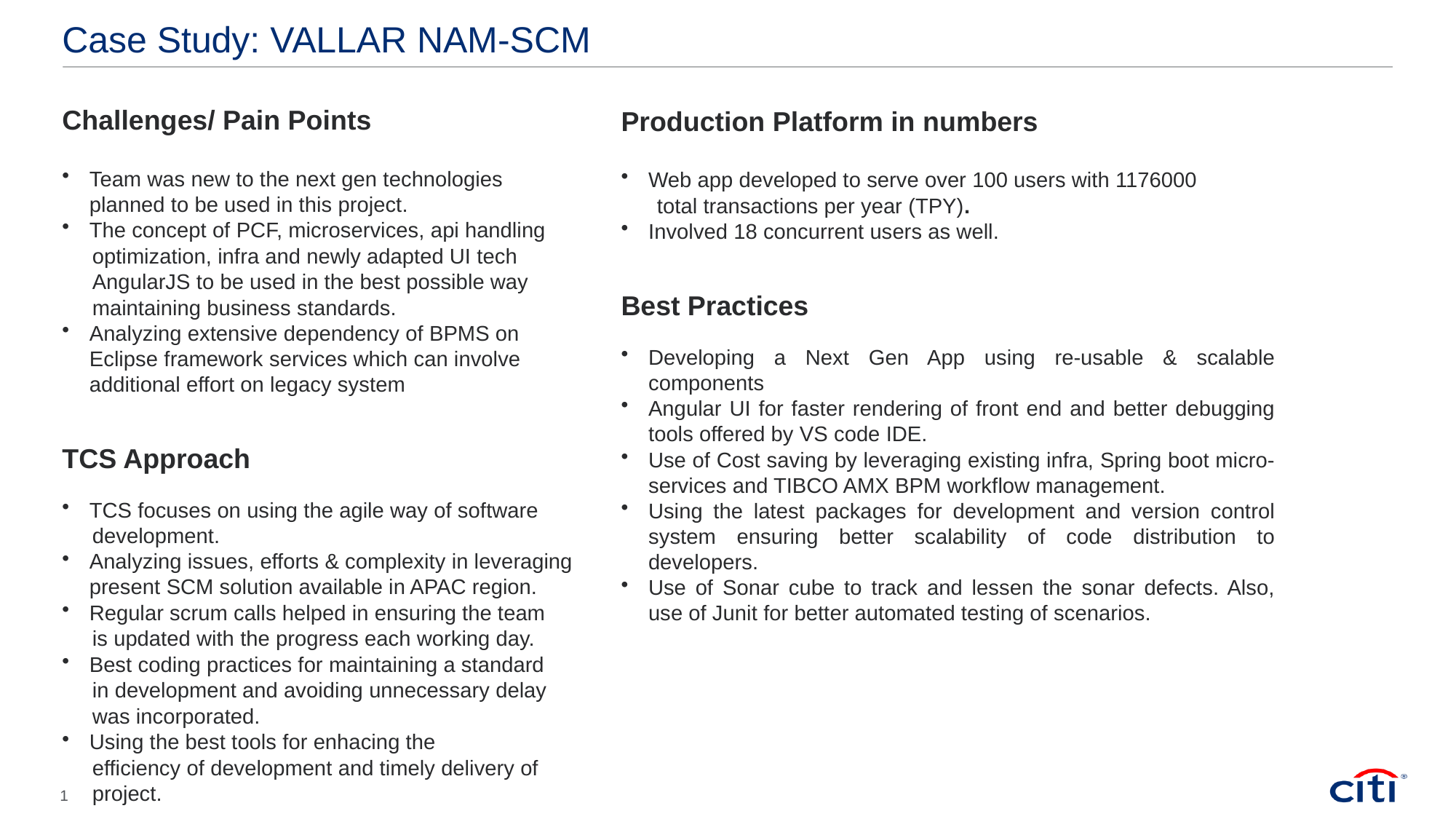

# Case Study: VALLAR NAM-SCM
Challenges/ Pain Points

Team was new to the next gen technologies planned to be used in this project.
The concept of PCF, microservices, api handling
     optimization, infra and newly adapted UI tech
     AngularJS to be used in the best possible way
     maintaining business standards.
Analyzing extensive dependency of BPMS on Eclipse framework services which can involve additional effort on legacy system

TCS Approach

TCS focuses on using the agile way of software
     development.
Analyzing issues, efforts & complexity in leveraging present SCM solution available in APAC region.
Regular scrum calls helped in ensuring the team
     is updated with the progress each working day.
Best coding practices for maintaining a standard
     in development and avoiding unnecessary delay
     was incorporated.
Using the best tools for enhacing the
     efficiency of development and timely delivery of
     project.
Production Platform in numbers

Web app developed to serve over 100 users with 1176000
      total transactions per year (TPY).
Involved 18 concurrent users as well.

Best Practices

Developing a Next Gen App using re-usable & scalable components
Angular UI for faster rendering of front end and better debugging tools offered by VS code IDE.
Use of Cost saving by leveraging existing infra, Spring boot micro-services and TIBCO AMX BPM workflow management.
Using the latest packages for development and version control system ensuring better scalability of code distribution to developers.
Use of Sonar cube to track and lessen the sonar defects. Also, use of Junit for better automated testing of scenarios.